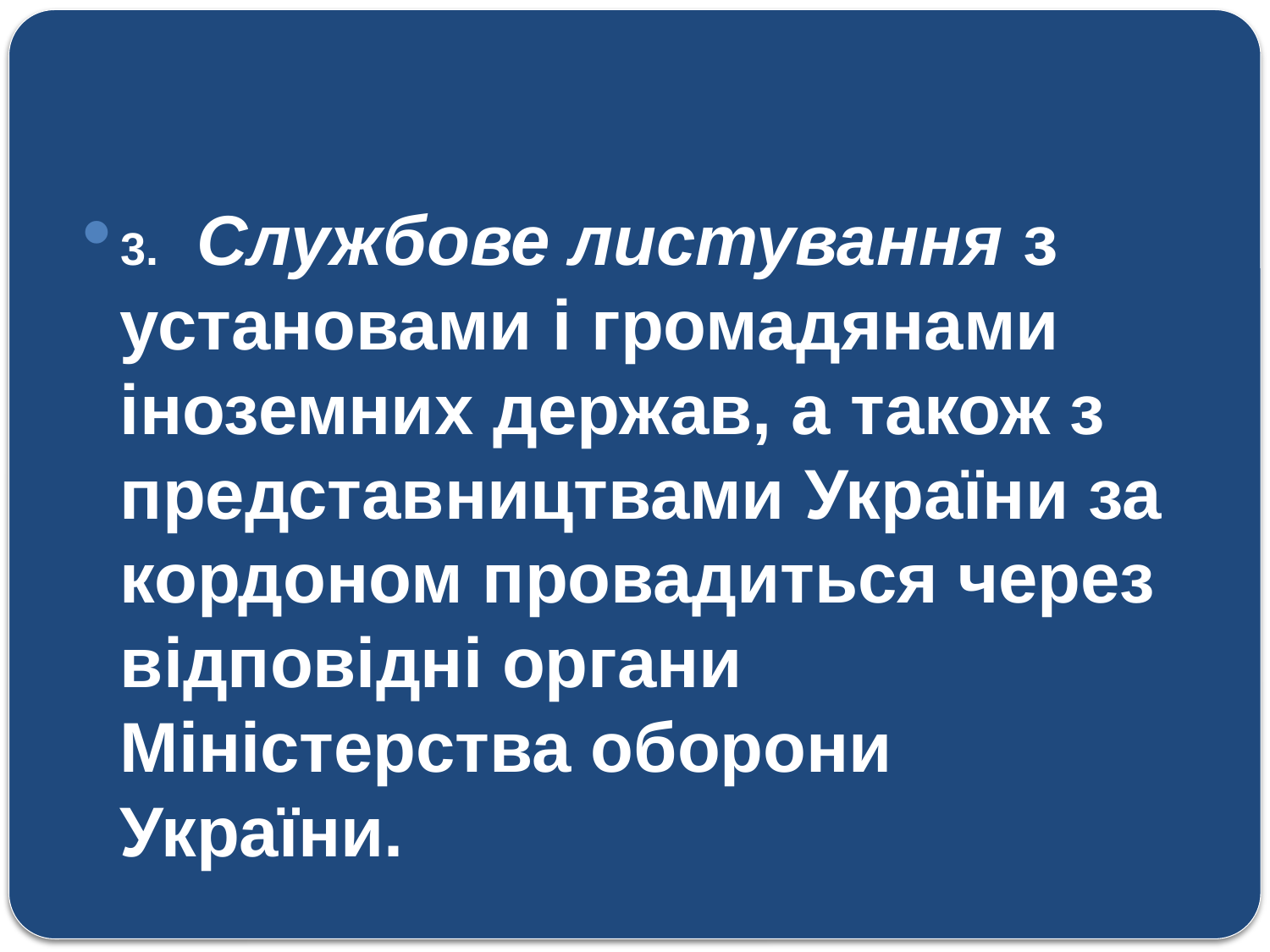

#
3.   Службове листування з установами і громадянами іноземних держав, а також з представництвами України за кордоном провадиться через відповідні органи Міністерства оборони України.